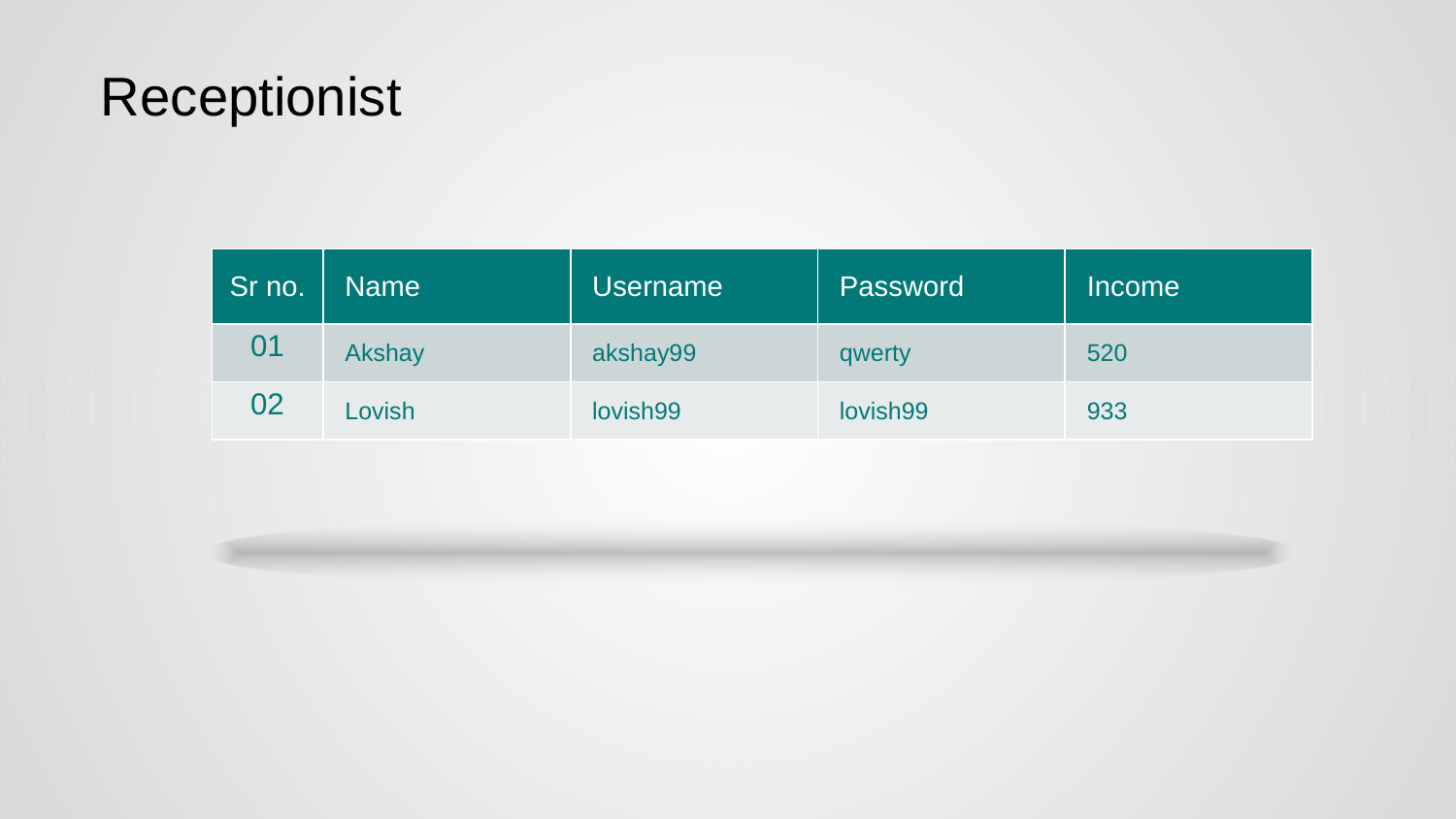

Receptionist
| Sr no. | Name | Username | Password | Income |
| --- | --- | --- | --- | --- |
| 01 | Akshay | akshay99 | qwerty | 520 |
| 02 | Lovish | lovish99 | lovish99 | 933 |